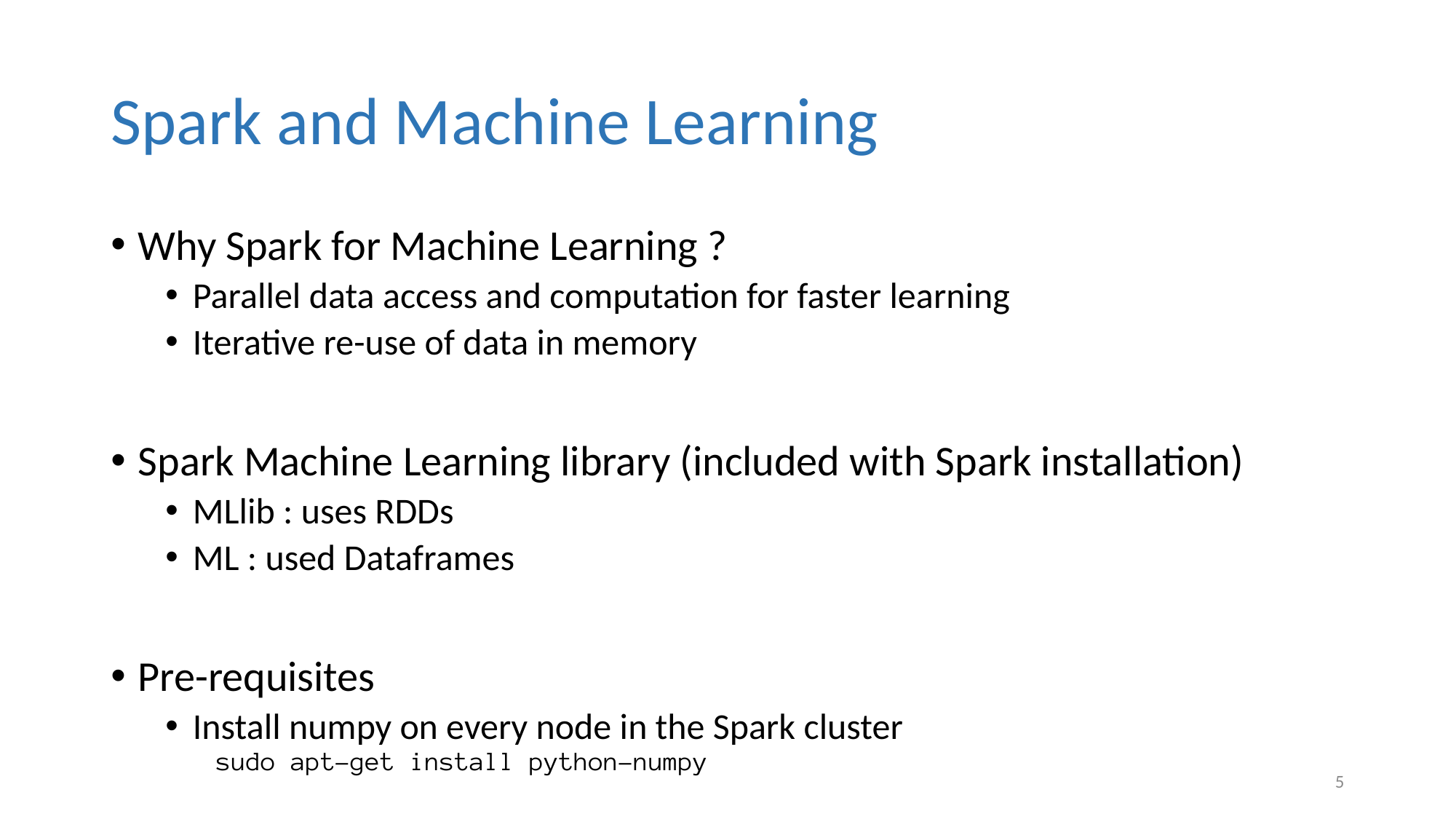

# Spark and Machine Learning
Why Spark for Machine Learning ?
Parallel data access and computation for faster learning
Iterative re-use of data in memory

Spark Machine Learning library (included with Spark installation)
MLlib : uses RDDs
ML : used Dataframes

Pre-requisites
Install numpy on every node in the Spark cluster
sudo apt-get install python-numpy
5